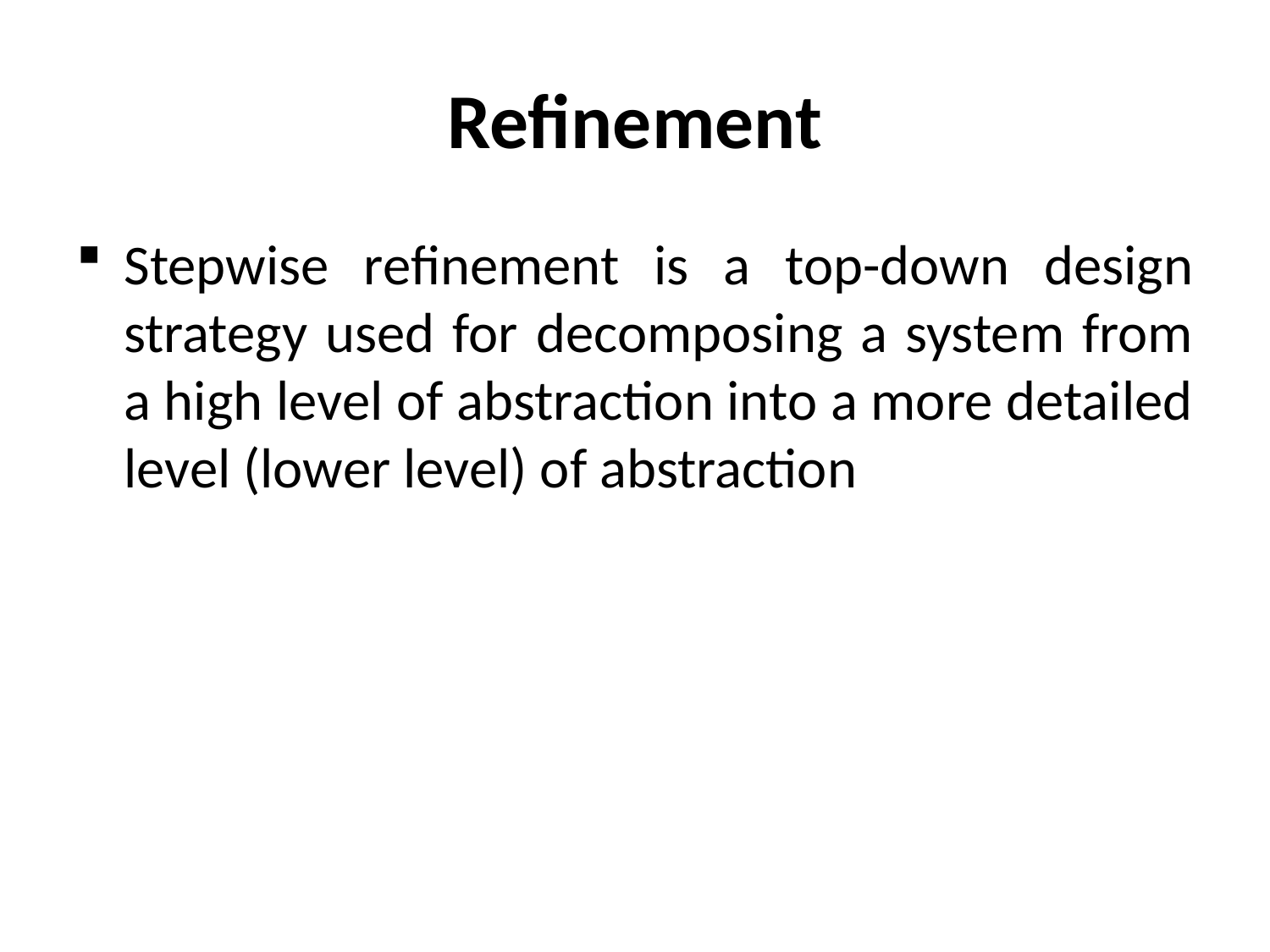

# Refinement
Stepwise refinement is a top-down design strategy used for decomposing a system from a high level of abstraction into a more detailed level (lower level) of abstraction